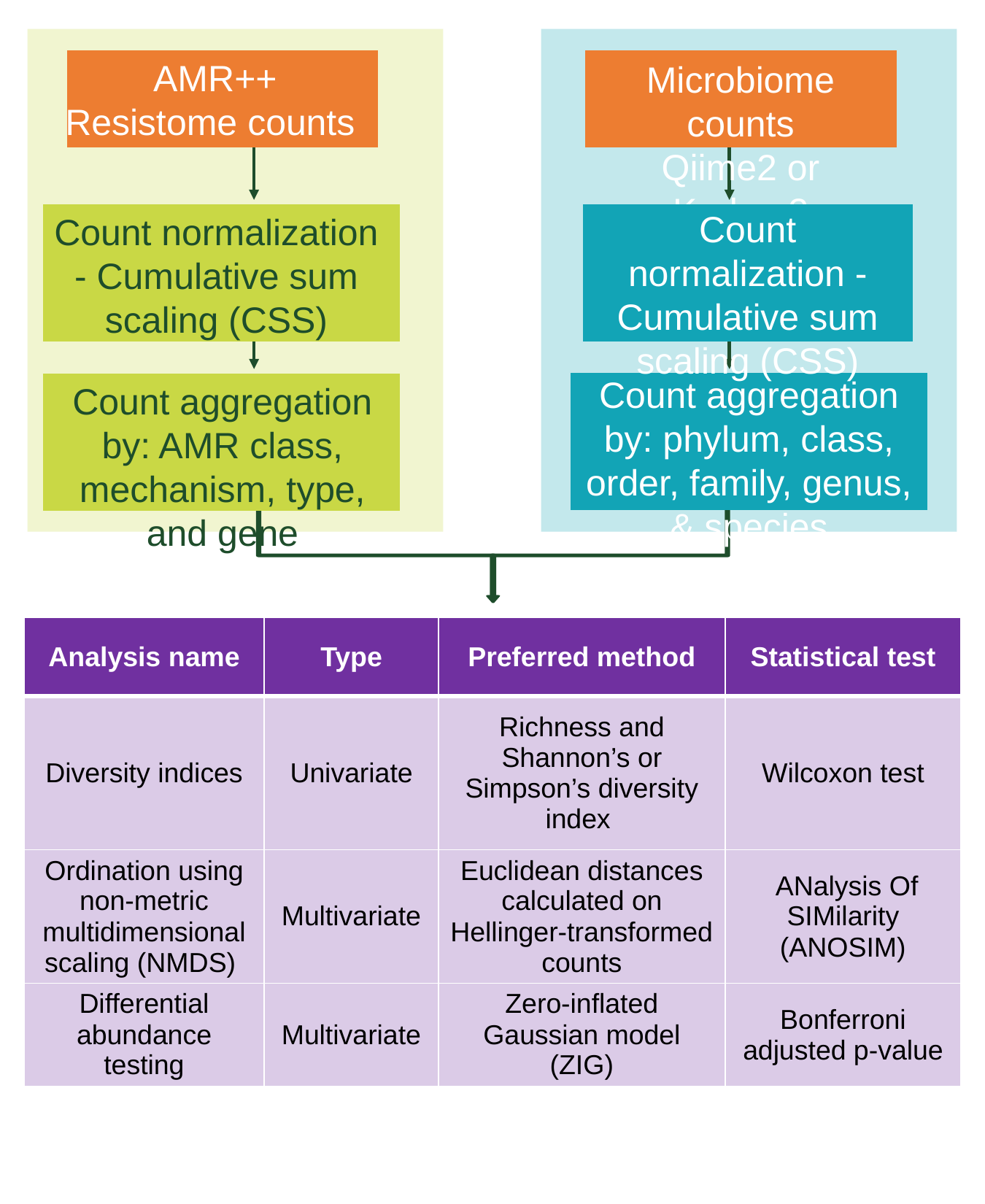

AMR++
Resistome counts
Microbiome counts
Qiime2 or Kraken2

Count normalization - Cumulative sum scaling (CSS)
Count normalization - Cumulative sum scaling (CSS)
Count aggregation by: phylum, class, order, family, genus, & species

Count aggregation by: AMR class, mechanism, type, and gene

| Analysis name | Type | Preferred method | Statistical test |
| --- | --- | --- | --- |
| Diversity indices | Univariate | Richness and Shannon’s or Simpson’s diversity index | Wilcoxon test |
| Ordination using non-metric multidimensional scaling (NMDS) | Multivariate | Euclidean distances calculated on Hellinger-transformed counts | ANalysis Of SIMilarity (ANOSIM) |
| Differential abundance testing | Multivariate | Zero-inflated Gaussian model (ZIG) | Bonferroni adjusted p-value |